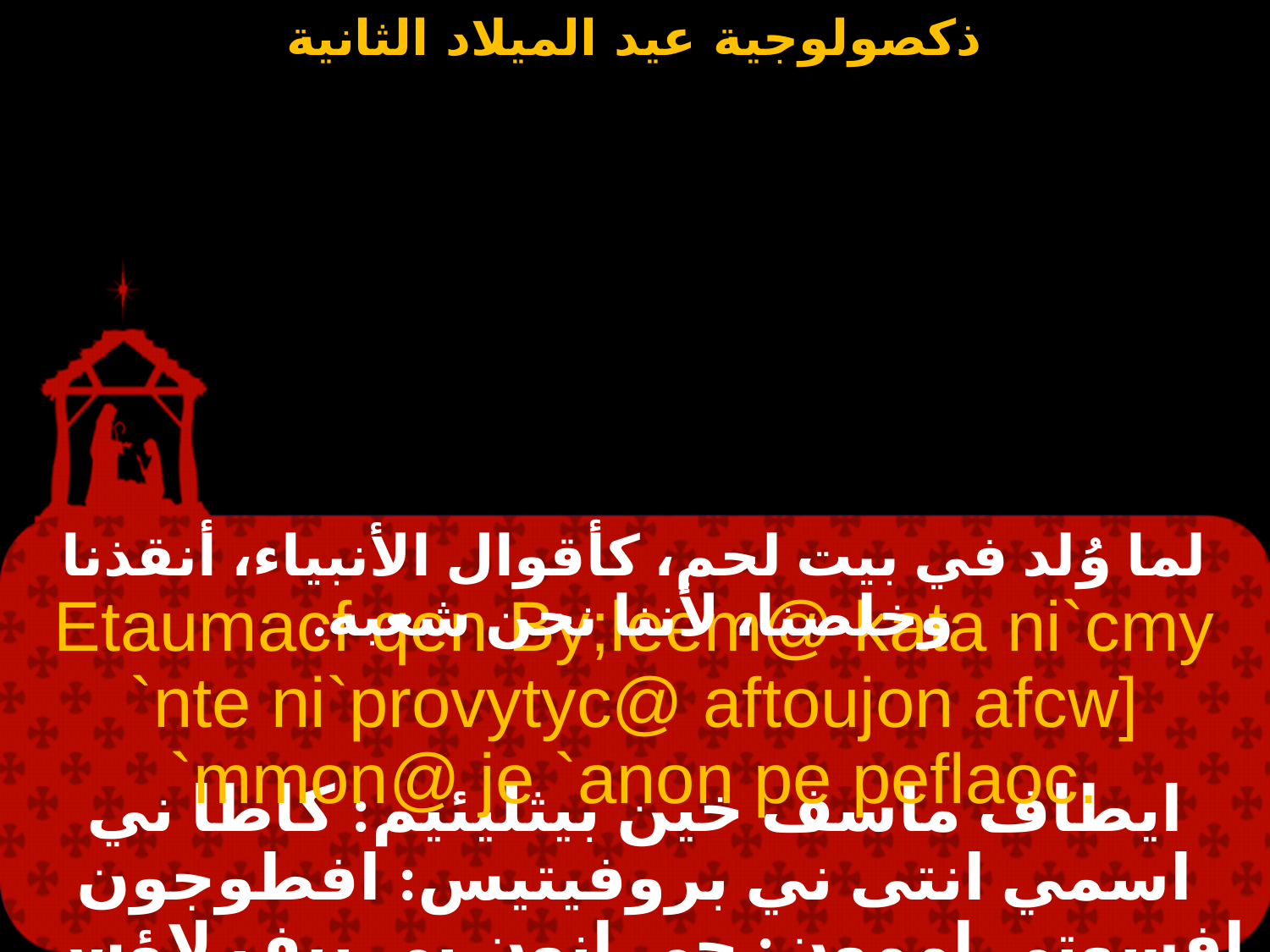

#
لما وُلد في بيت لحم، كأقوال الأنبياء، أنقذنا وخلصنا، لأننا نحن شعبه.
Etaumacf qen By;leem@ kata ni`cmy `nte ni`provytyc@ aftoujon afcw] `mmon@ je `anon pe peflaoc.
ايطاف ماسف خين بيثليئيم: كاطا ني اسمي انتى ني بروفيتيس: افطوجون افسوتي اممون: جى انون بى بيف لاؤس.